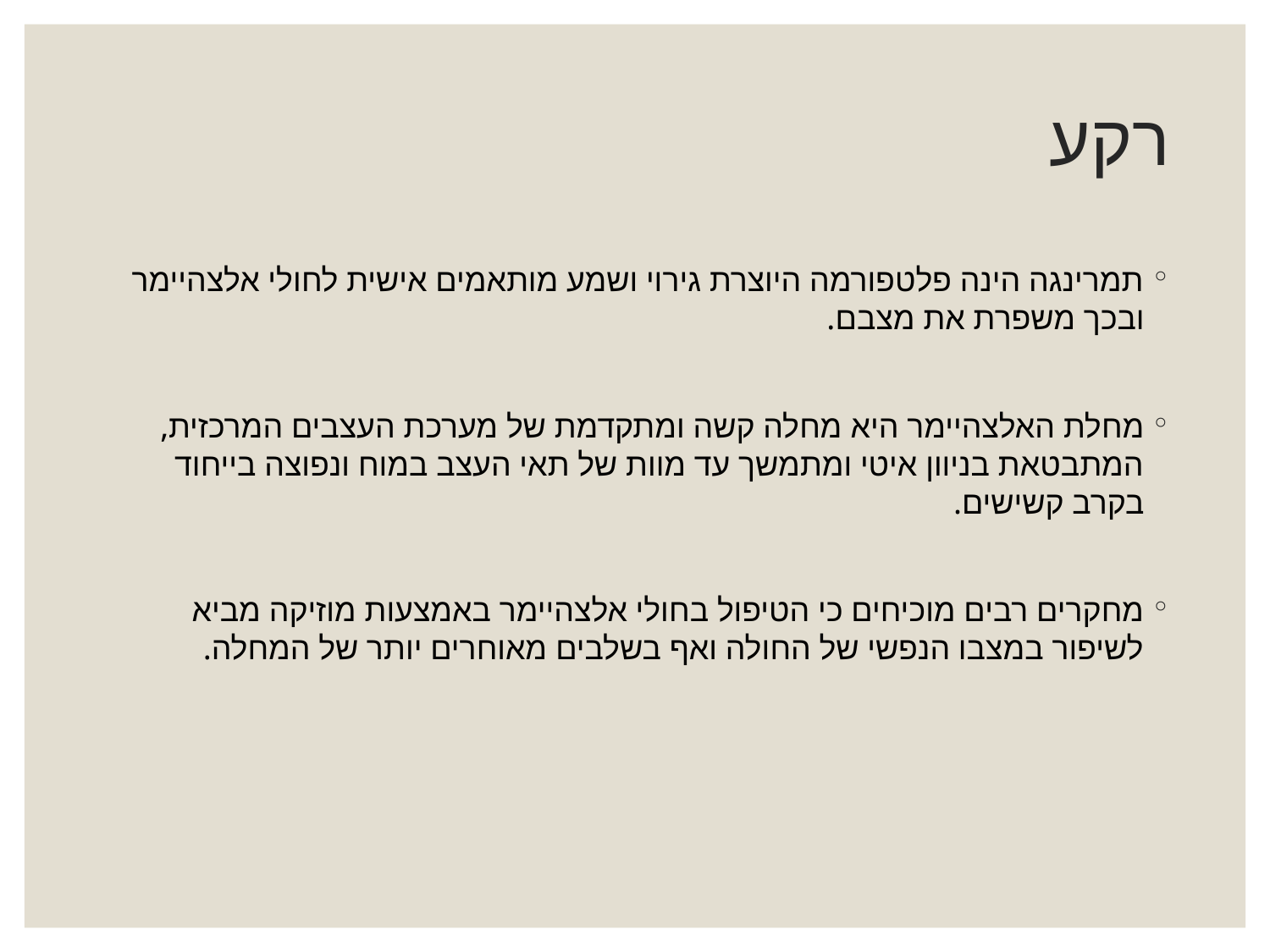

# רקע
תמרינגה הינה פלטפורמה היוצרת גירוי ושמע מותאמים אישית לחולי אלצהיימר ובכך משפרת את מצבם.

מחלת האלצהיימר היא מחלה קשה ומתקדמת של מערכת העצבים המרכזית, המתבטאת בניוון איטי ומתמשך עד מוות של תאי העצב במוח ונפוצה בייחוד בקרב קשישים.

מחקרים רבים מוכיחים כי הטיפול בחולי אלצהיימר באמצעות מוזיקה מביא לשיפור במצבו הנפשי של החולה ואף בשלבים מאוחרים יותר של המחלה.